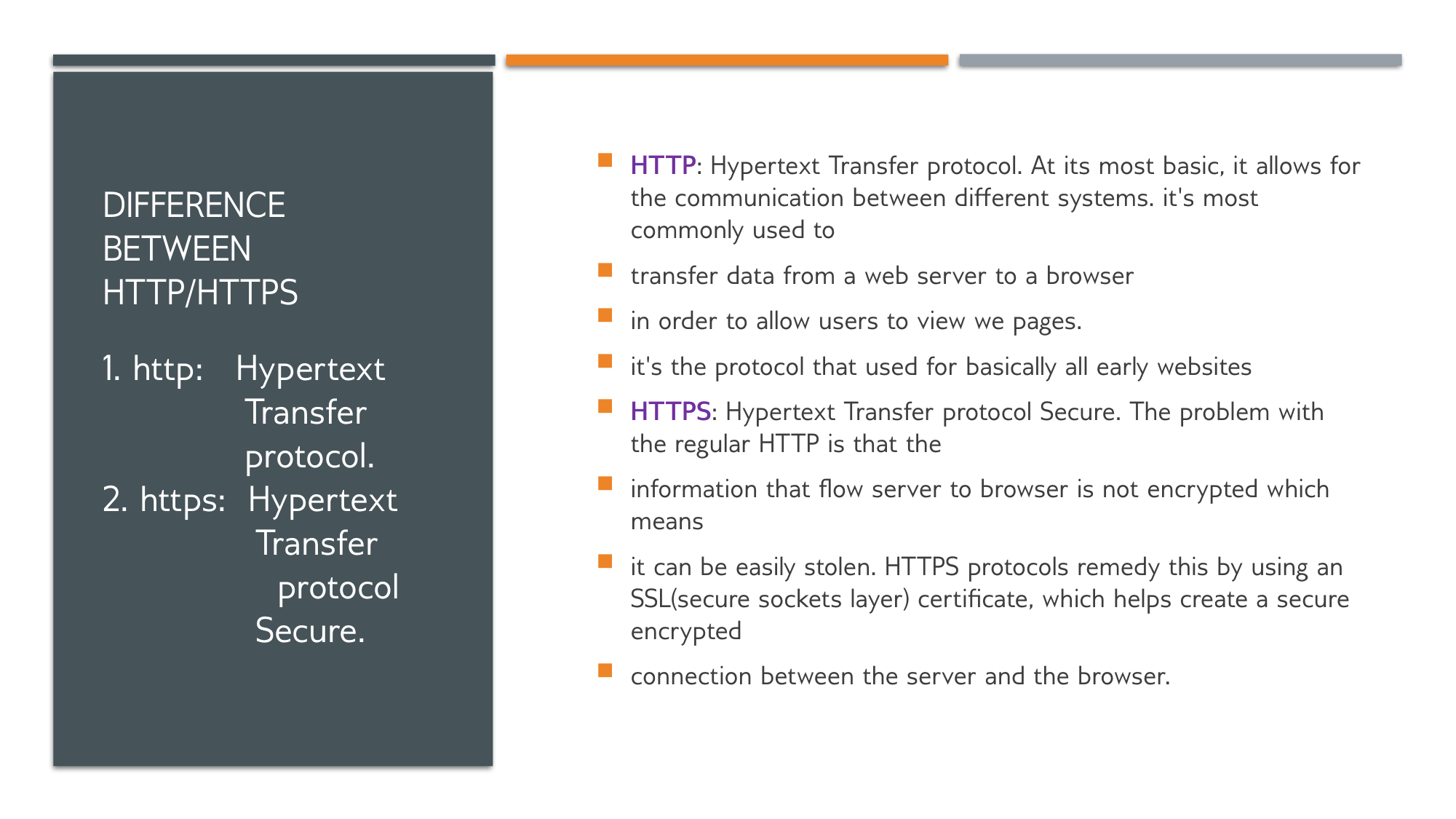

# Difference between Http/https
HTTP: Hypertext Transfer protocol. At its most basic, it allows for the communication between different systems. it's most commonly used to
transfer data from a web server to a browser
in order to allow users to view we pages.
it's the protocol that used for basically all early websites
HTTPS: Hypertext Transfer protocol Secure. The problem with the regular HTTP is that the
information that flow server to browser is not encrypted which means
it can be easily stolen. HTTPS protocols remedy this by using an SSL(secure sockets layer) certificate, which helps create a secure encrypted
connection between the server and the browser.
1. http:   Hypertext
             Transfer
             protocol. 
2. https:  Hypertext
              Transfer                      protocol
              Secure.